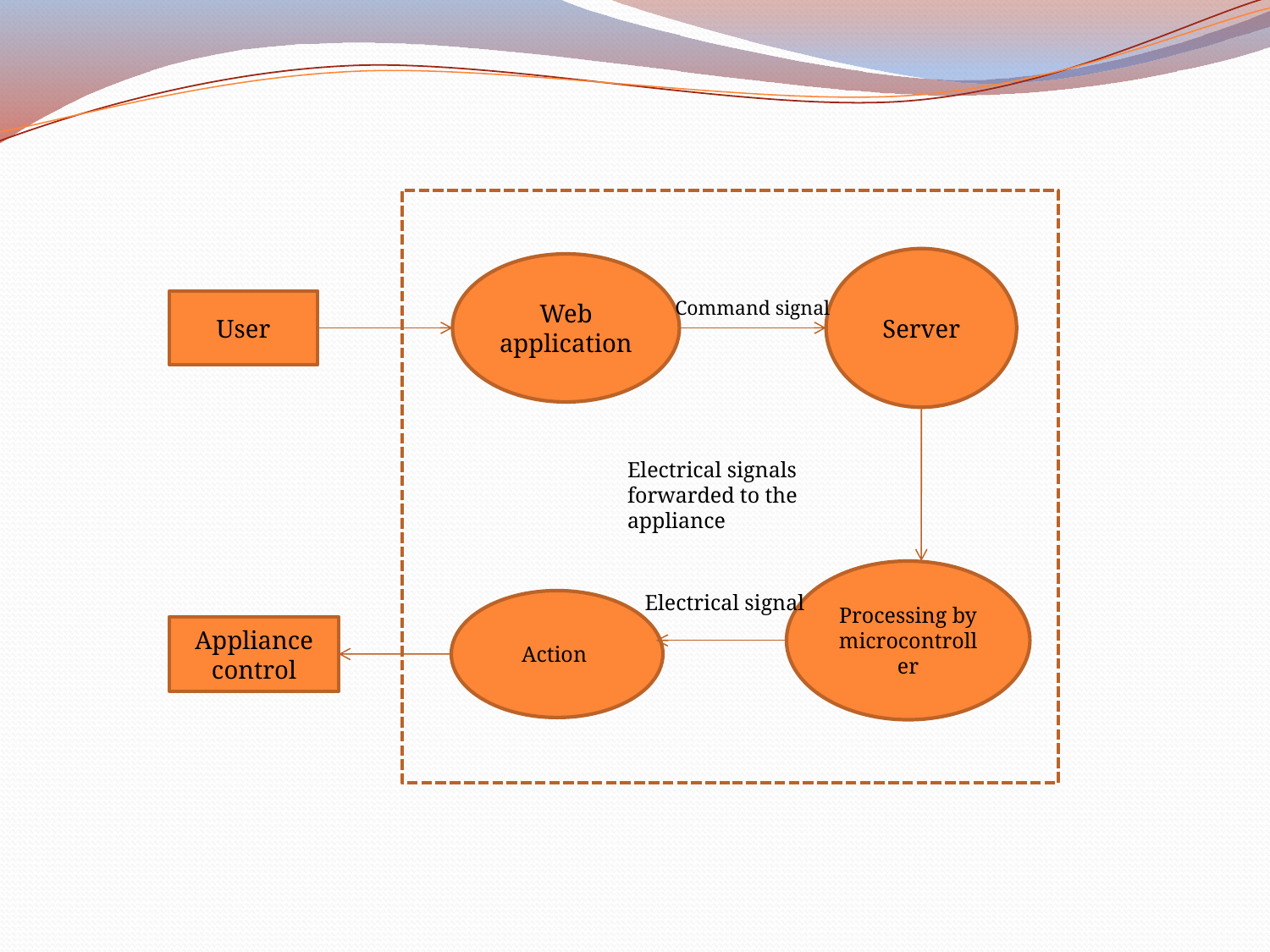

Server
Web application
Command signal
User
Electrical signals  forwarded to the  appliance
Processing by microcontroller
Electrical signal
Action
Appliance control